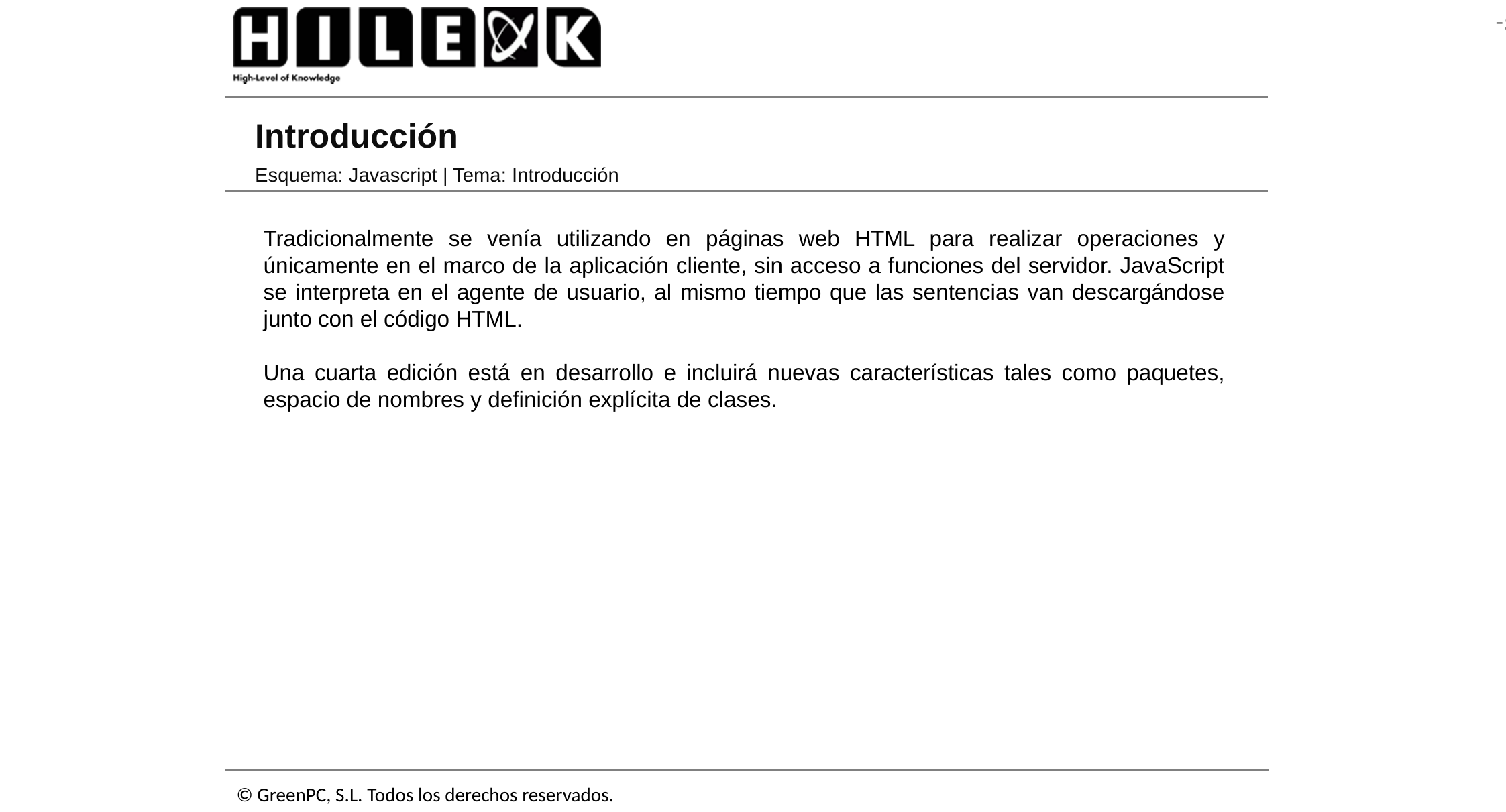

# Introducción
Esquema: Javascript | Tema: Introducción
Tradicionalmente se venía utilizando en páginas web HTML para realizar operaciones y únicamente en el marco de la aplicación cliente, sin acceso a funciones del servidor. JavaScript se interpreta en el agente de usuario, al mismo tiempo que las sentencias van descargándose junto con el código HTML.

Una cuarta edición está en desarrollo e incluirá nuevas características tales como paquetes, espacio de nombres y definición explícita de clases.